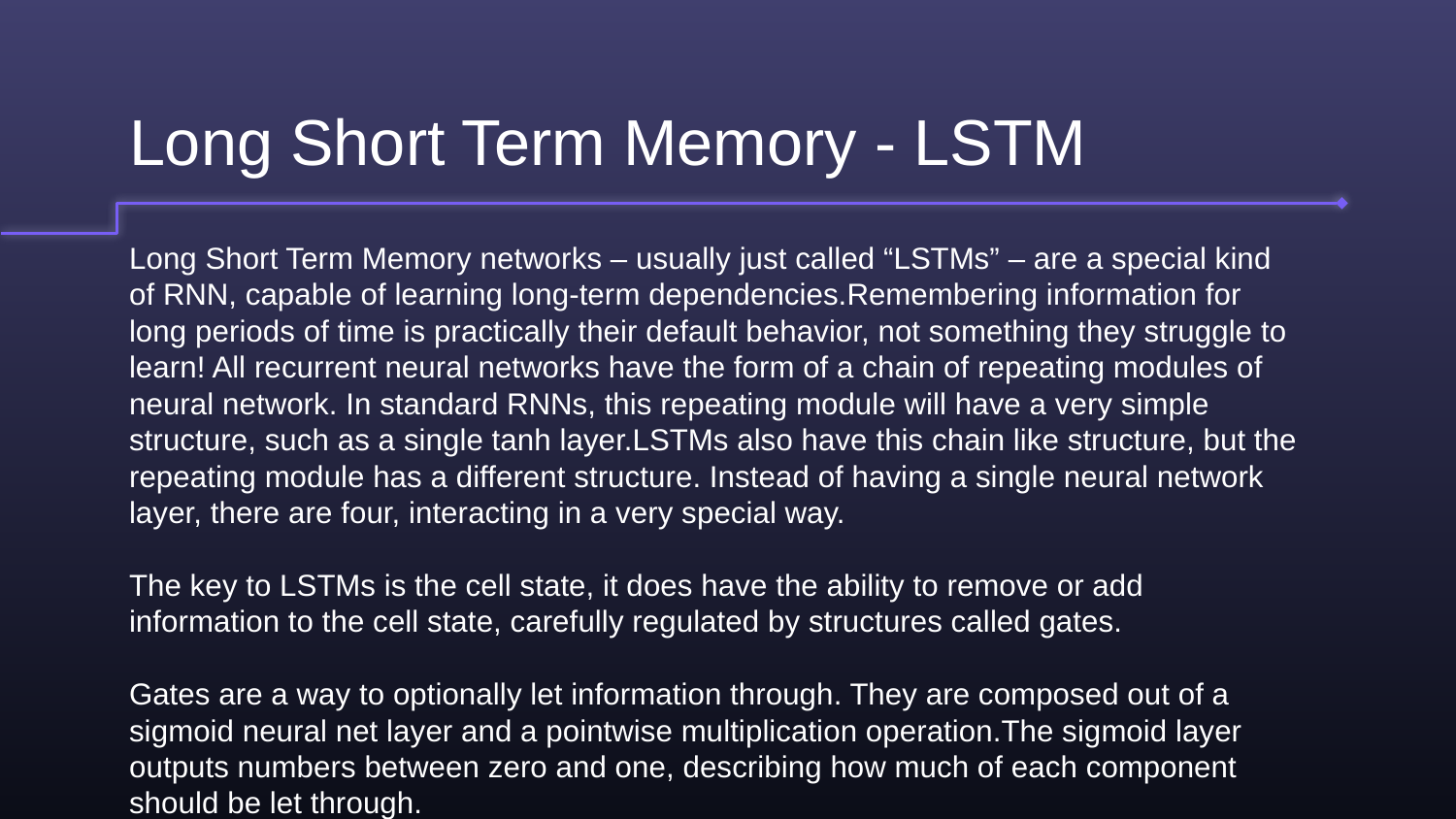

# Long Short Term Memory - LSTM
Long Short Term Memory networks – usually just called “LSTMs” – are a special kind of RNN, capable of learning long-term dependencies.Remembering information for long periods of time is practically their default behavior, not something they struggle to learn! All recurrent neural networks have the form of a chain of repeating modules of neural network. In standard RNNs, this repeating module will have a very simple structure, such as a single tanh layer.LSTMs also have this chain like structure, but the repeating module has a different structure. Instead of having a single neural network layer, there are four, interacting in a very special way.

The key to LSTMs is the cell state, it does have the ability to remove or add information to the cell state, carefully regulated by structures called gates.

Gates are a way to optionally let information through. They are composed out of a sigmoid neural net layer and a pointwise multiplication operation.The sigmoid layer outputs numbers between zero and one, describing how much of each component should be let through.